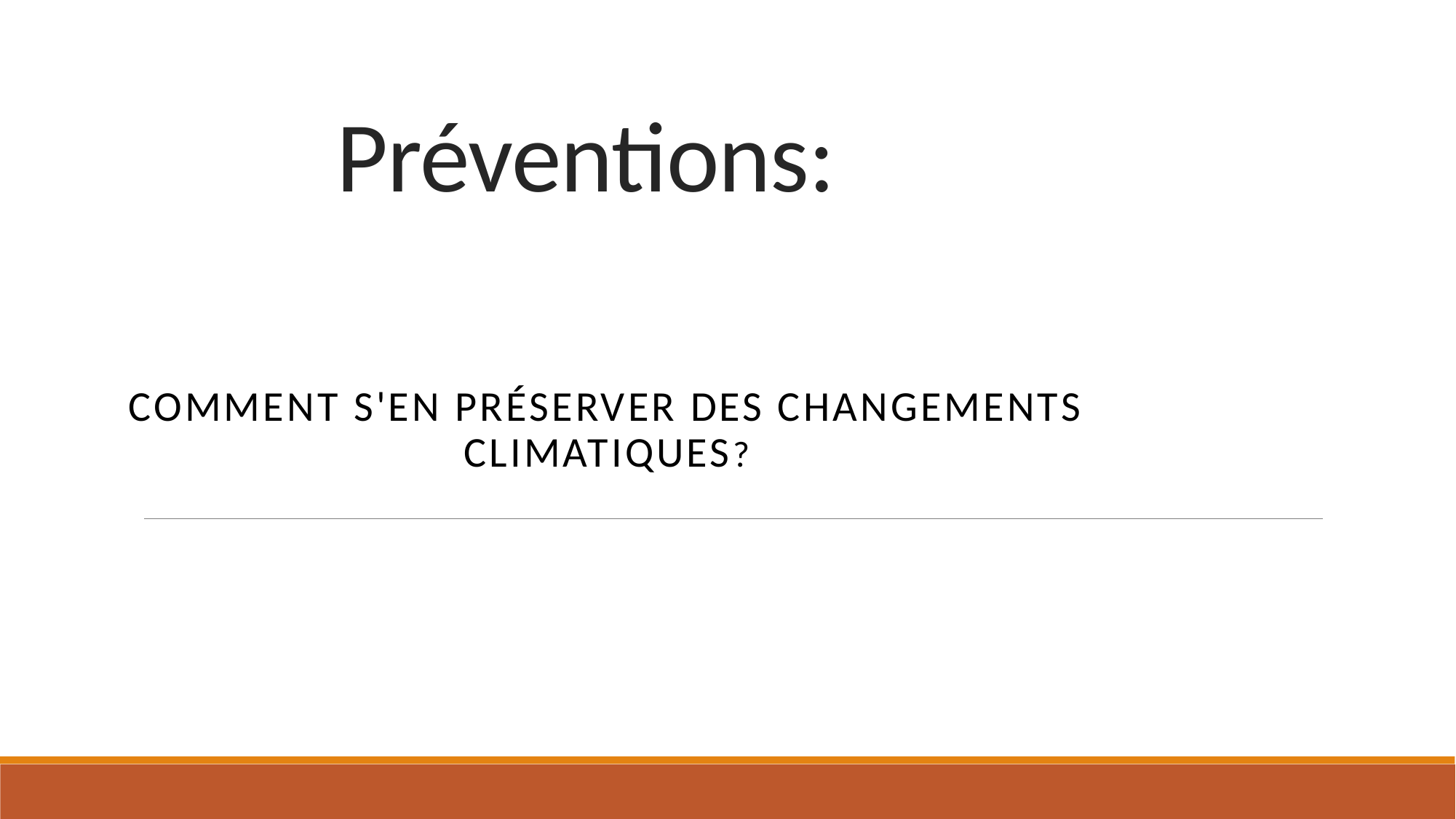

# Préventions:
Comment s'en préserver des changements climatiques?